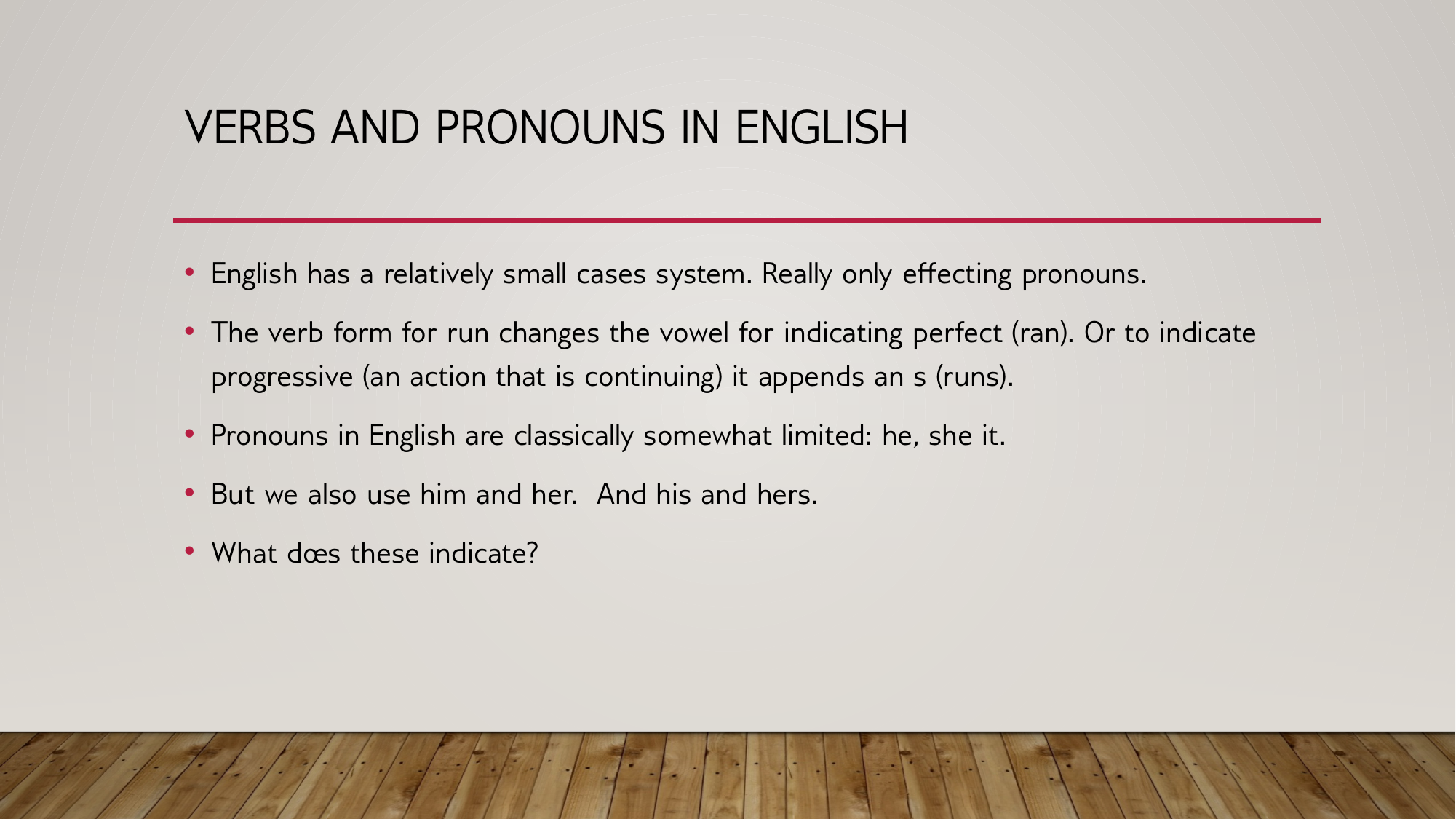

# Verbs and pronouns in English
English has a relatively small cases system. Really only effecting pronouns.
The verb form for run changes the vowel for indicating perfect (ran). Or to indicate progressive (an action that is continuing) it appends an s (runs).
Pronouns in English are classically somewhat limited: he, she it.
But we also use him and her.  And his and hers.
What does these indicate?